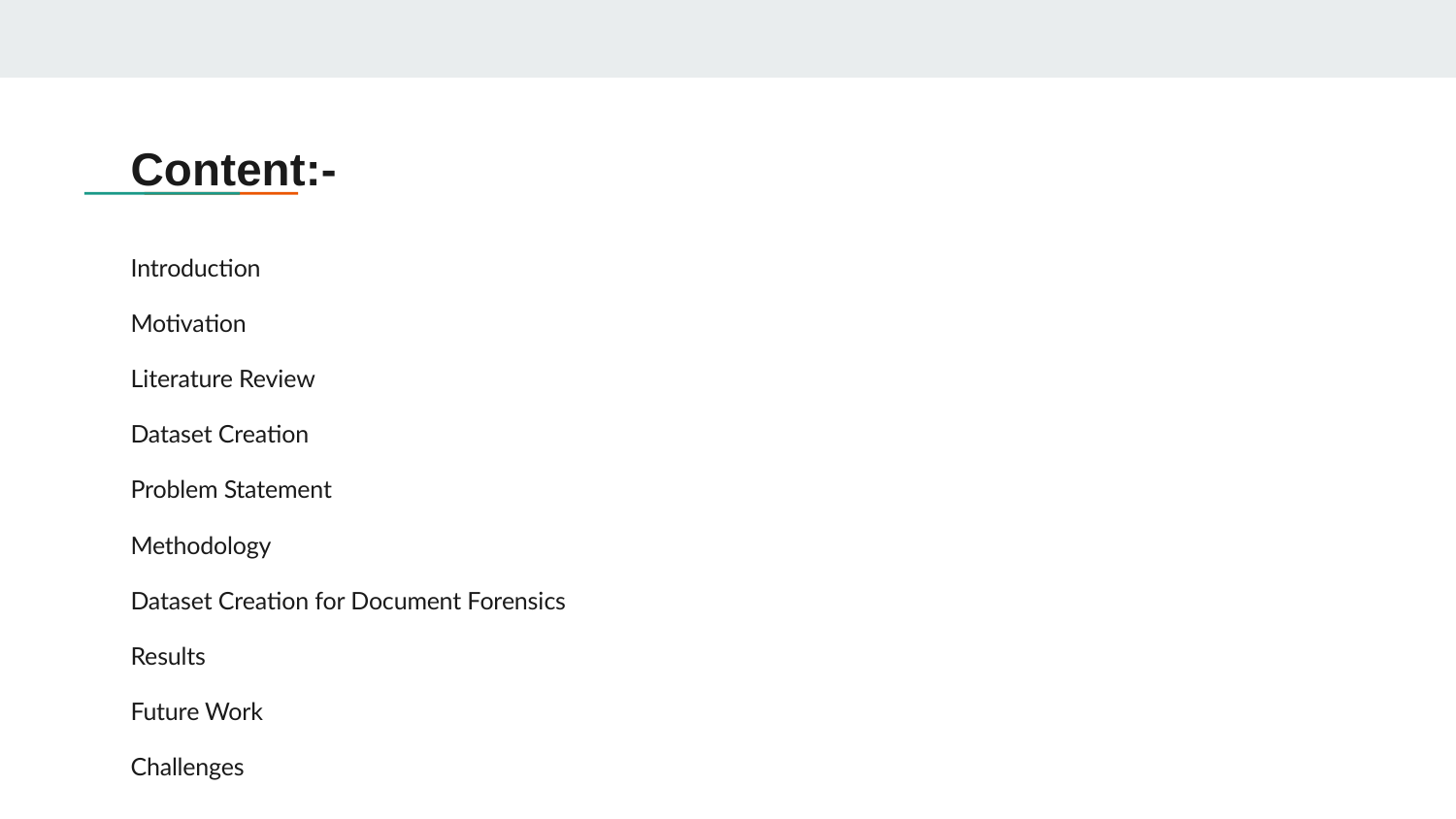

# Content:-
Introduction
Motivation
Literature Review
Dataset Creation
Problem Statement
Methodology
Dataset Creation for Document Forensics
Results
Future Work
Challenges